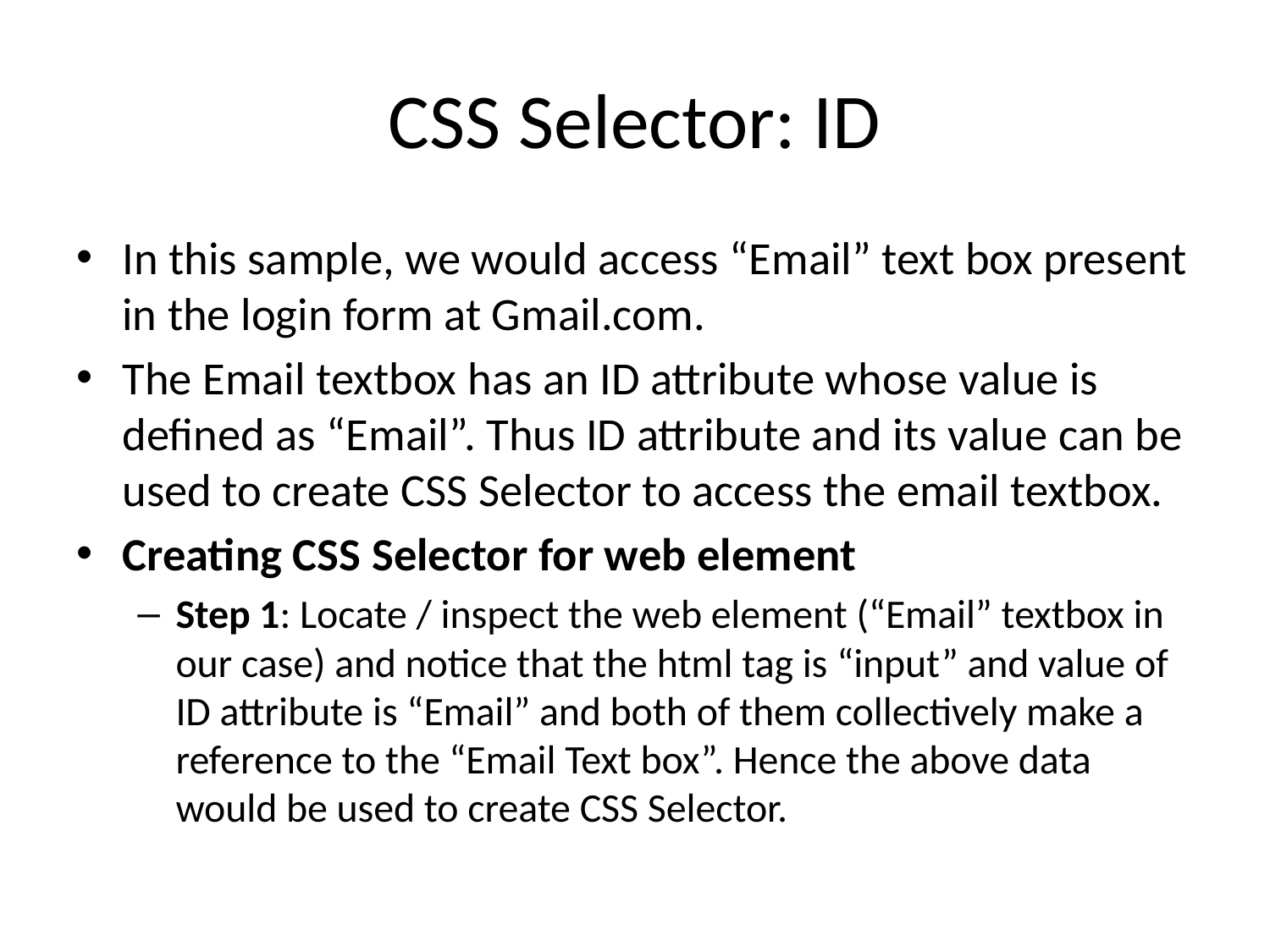

# CSS Selector: ID
In this sample, we would access “Email” text box present in the login form at Gmail.com.
The Email textbox has an ID attribute whose value is defined as “Email”. Thus ID attribute and its value can be used to create CSS Selector to access the email textbox.
Creating CSS Selector for web element
Step 1: Locate / inspect the web element (“Email” textbox in our case) and notice that the html tag is “input” and value of ID attribute is “Email” and both of them collectively make a reference to the “Email Text box”. Hence the above data would be used to create CSS Selector.